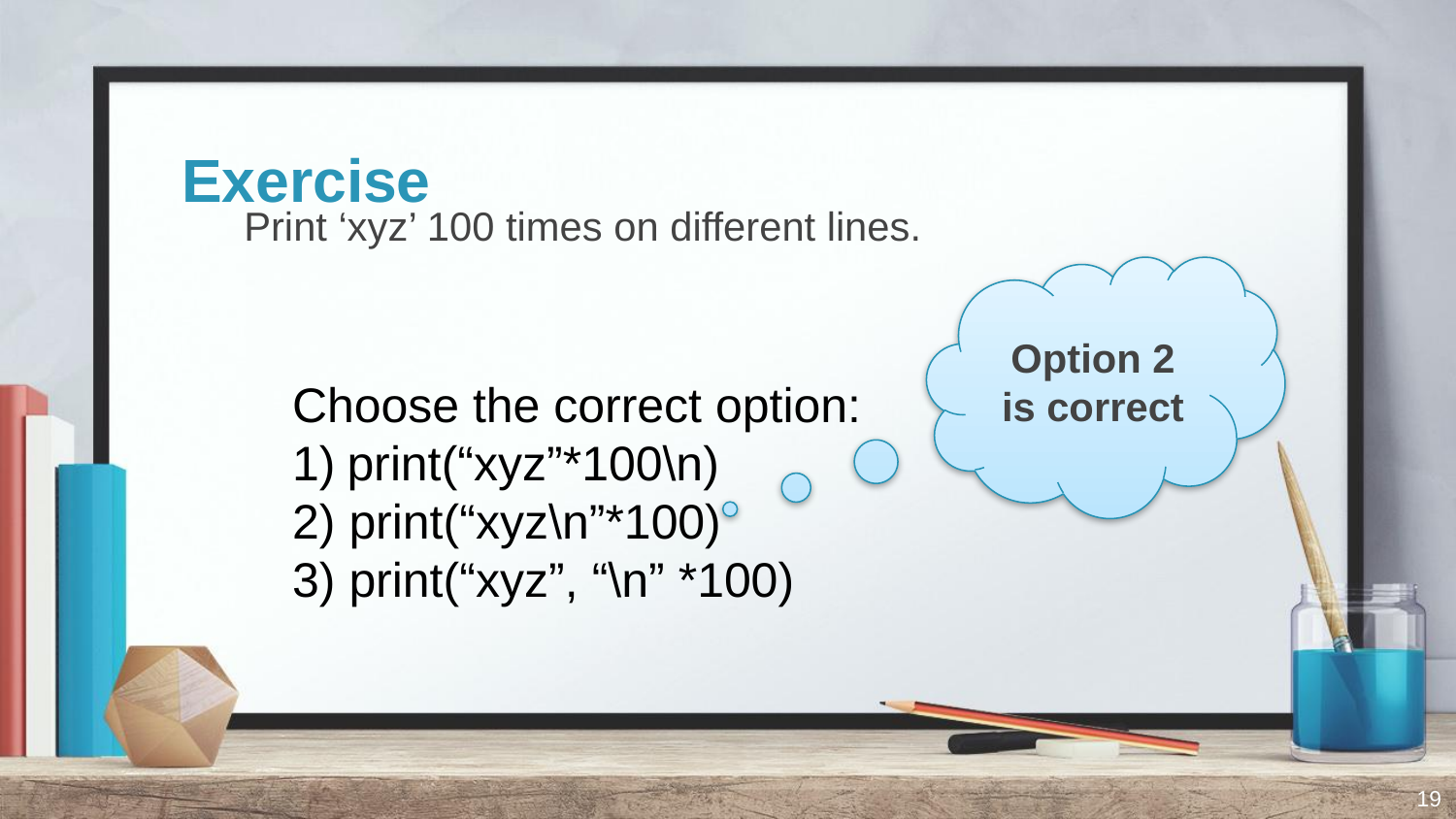

# Exercise
Print ‘xyz’ 100 times on different lines.
Option 2 is correct
Choose the correct option:
print(“xyz”*100\n)
2) print(“xyz\n”*100)
3) print(“xyz”, “\n” *100)
19